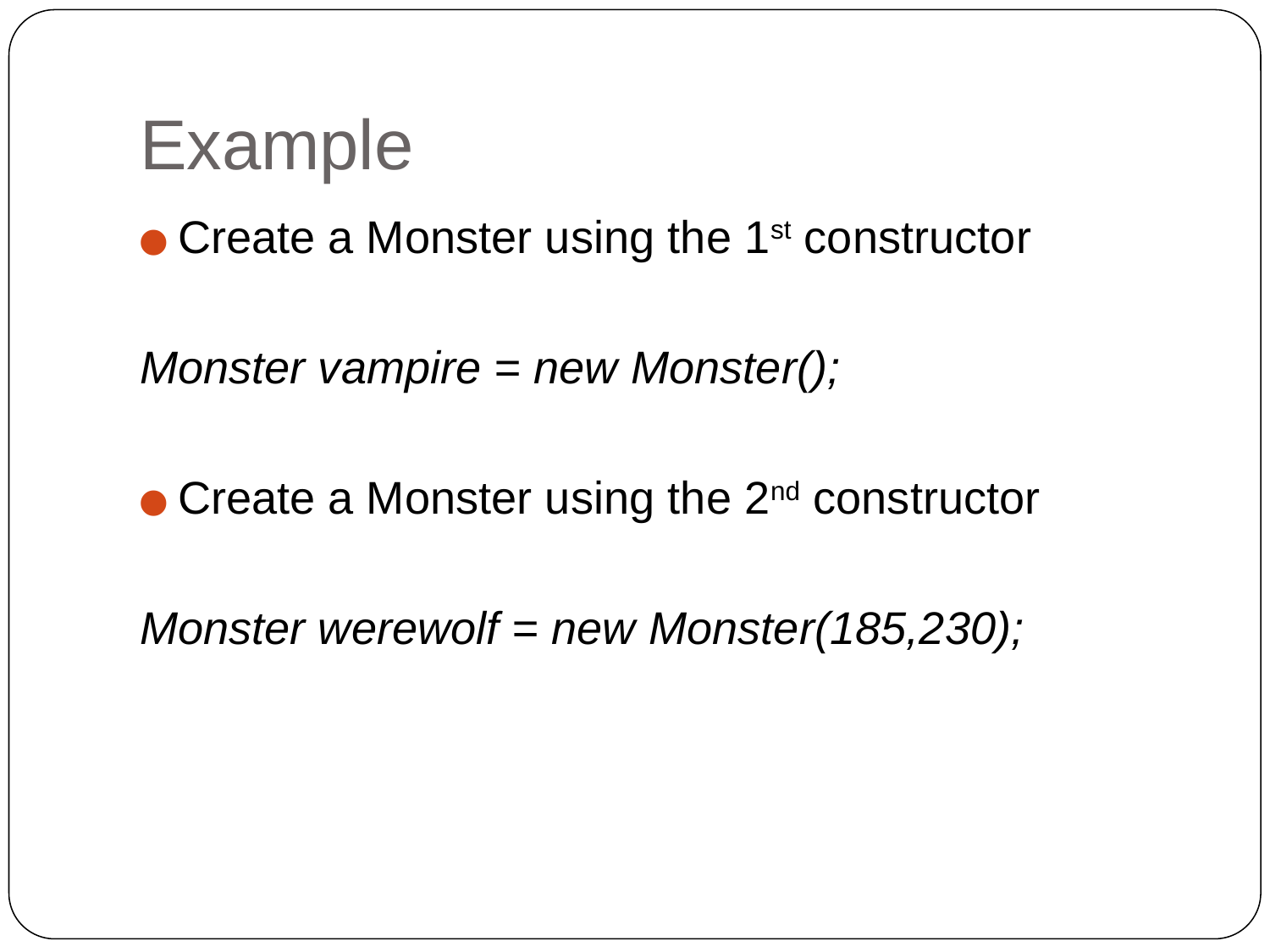

# Example
Create a Monster using the 1st constructor

Monster vampire = new Monster();

Create a Monster using the 2nd constructor

Monster werewolf = new Monster(185,230);